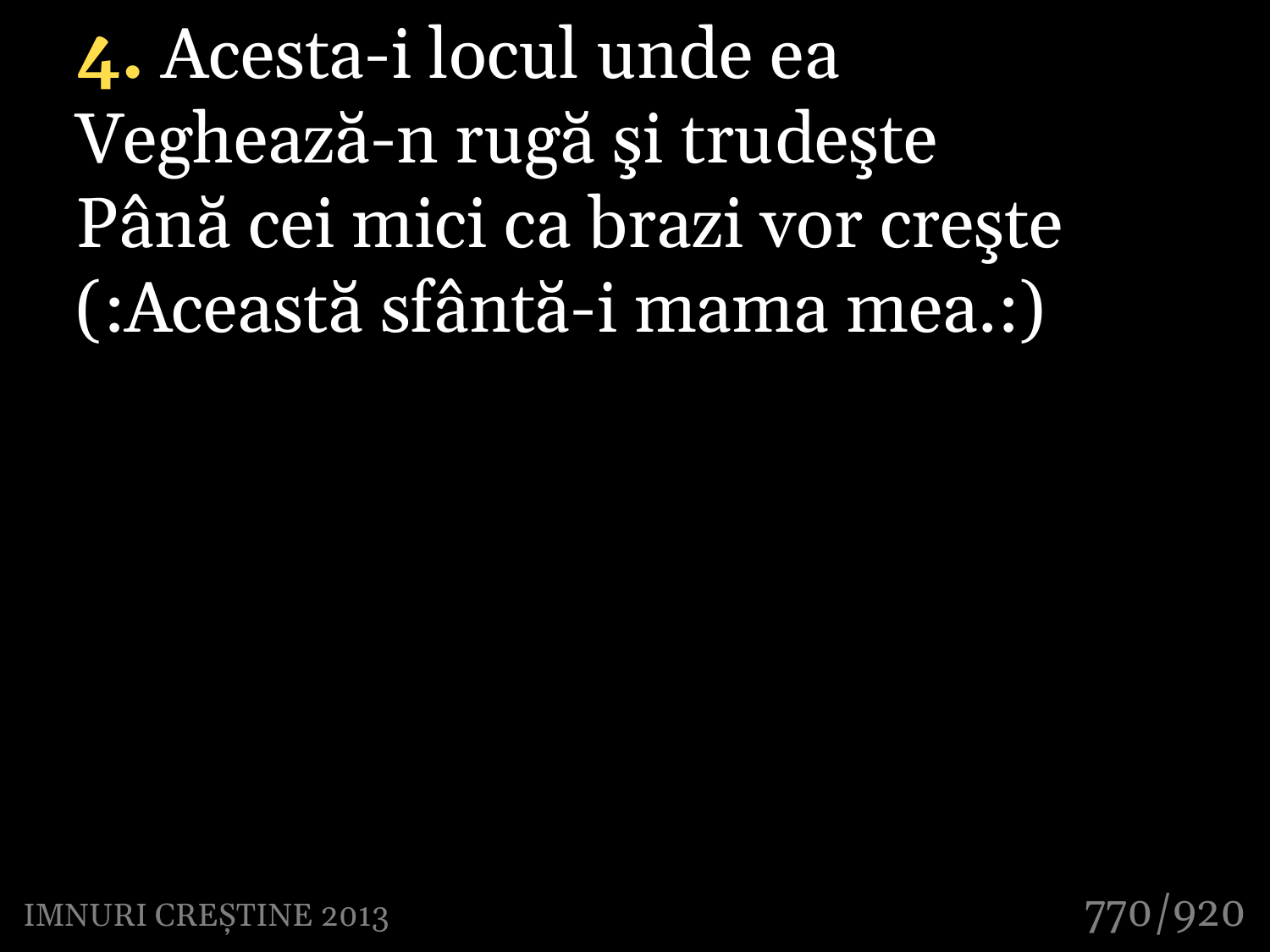

4. Acesta-i locul unde ea
Veghează-n rugă şi trudeşte
Până cei mici ca brazi vor creşte
(:Această sfântă-i mama mea.:)
770/920
IMNURI CREȘTINE 2013